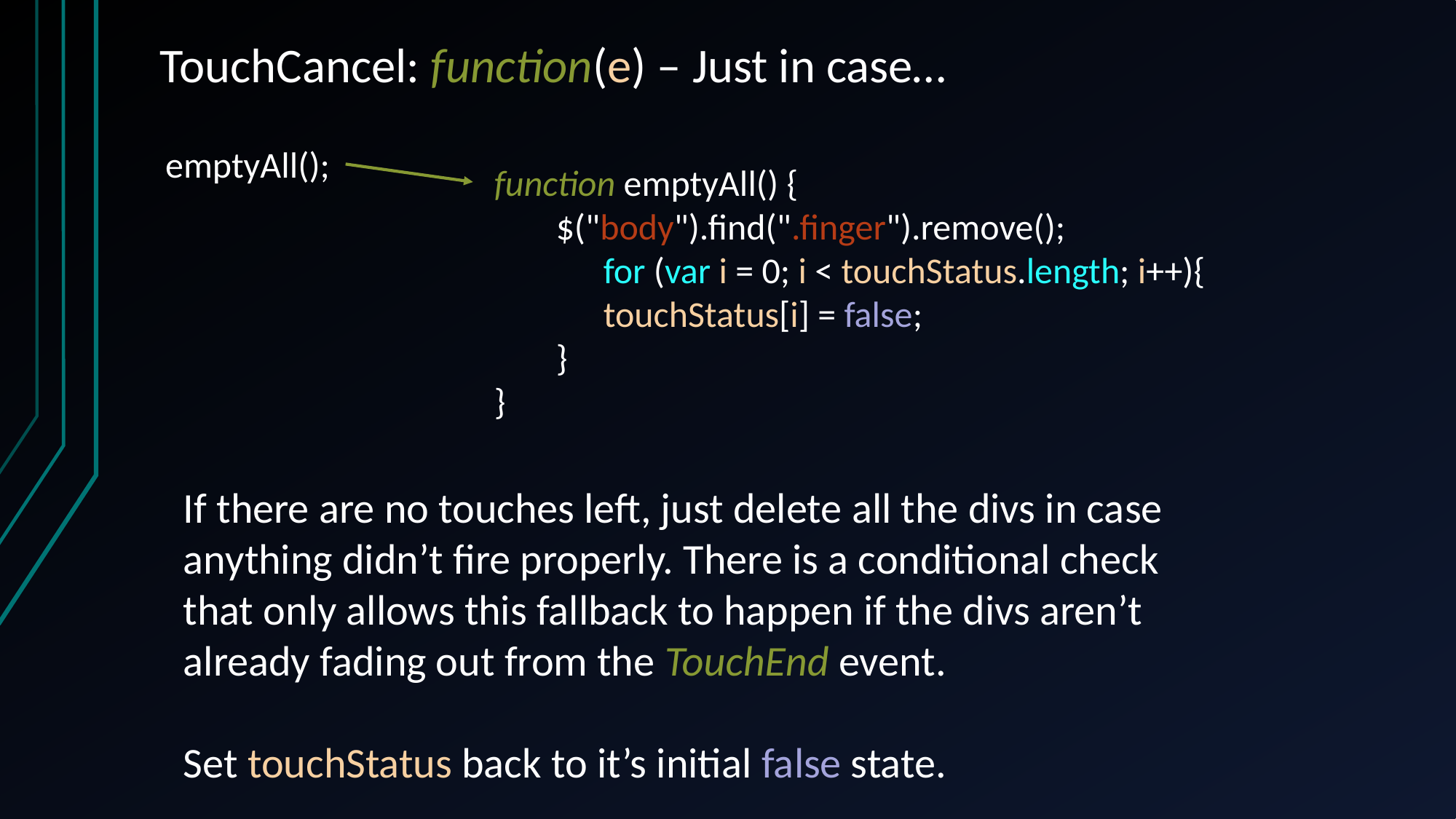

# TouchCancel: function(e) – Just in case…
emptyAll();
function emptyAll() {
	$("body").find(".finger").remove();
		for (var i = 0; i < touchStatus.length; i++){
		touchStatus[i] = false;
	}
}
If there are no touches left, just delete all the divs in case anything didn’t fire properly. There is a conditional check that only allows this fallback to happen if the divs aren’t already fading out from the TouchEnd event.

Set touchStatus back to it’s initial false state.